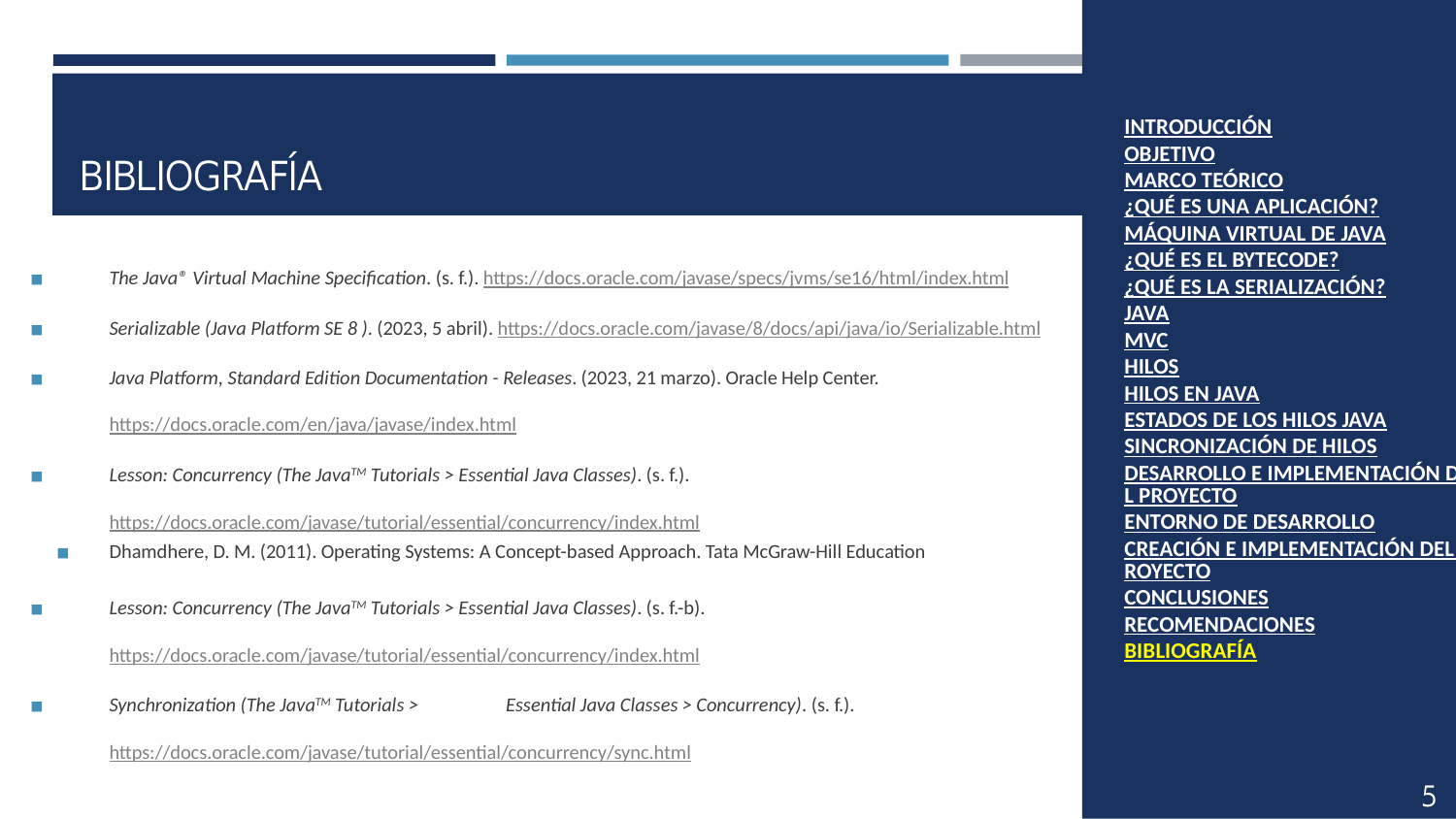

INTRODUCCIÓN
OBJETIVO
MARCO TEÓRICO
¿QUÉ ES UNA APLICACIÓN?
MÁQUINA VIRTUAL DE JAVA
¿QUÉ ES EL BYTECODE?
¿QUÉ ES LA SERIALIZACIÓN?
JAVA
MVC
HILOS
HILOS EN JAVA
ESTADOS DE LOS HILOS JAVA
SINCRONIZACIÓN DE HILOS
DESARROLLO E IMPLEMENTACIÓN DEL PROYECTO
ENTORNO DE DESARROLLO
CREACIÓN E IMPLEMENTACIÓN DEL PROYECTO
CONCLUSIONES
RECOMENDACIONES
BIBLIOGRAFÍA
# BIBLIOGRAFÍA
The Java® Virtual Machine Specification. (s. f.). https://docs.oracle.com/javase/specs/jvms/se16/html/index.html
Serializable (Java Platform SE 8 ). (2023, 5 abril). https://docs.oracle.com/javase/8/docs/api/java/io/Serializable.html
Java Platform, Standard Edition Documentation - Releases. (2023, 21 marzo). Oracle Help Center. https://docs.oracle.com/en/java/javase/index.html
Lesson: Concurrency (The JavaTM Tutorials > Essential Java Classes). (s. f.). https://docs.oracle.com/javase/tutorial/essential/concurrency/index.html
Dhamdhere, D. M. (2011). Operating Systems: A Concept-based Approach. Tata McGraw-Hill Education
Lesson: Concurrency (The JavaTM Tutorials > Essential Java Classes). (s. f.-b). https://docs.oracle.com/javase/tutorial/essential/concurrency/index.html
Synchronization (The JavaTM Tutorials >                    Essential Java Classes > Concurrency). (s. f.). https://docs.oracle.com/javase/tutorial/essential/concurrency/sync.html

5